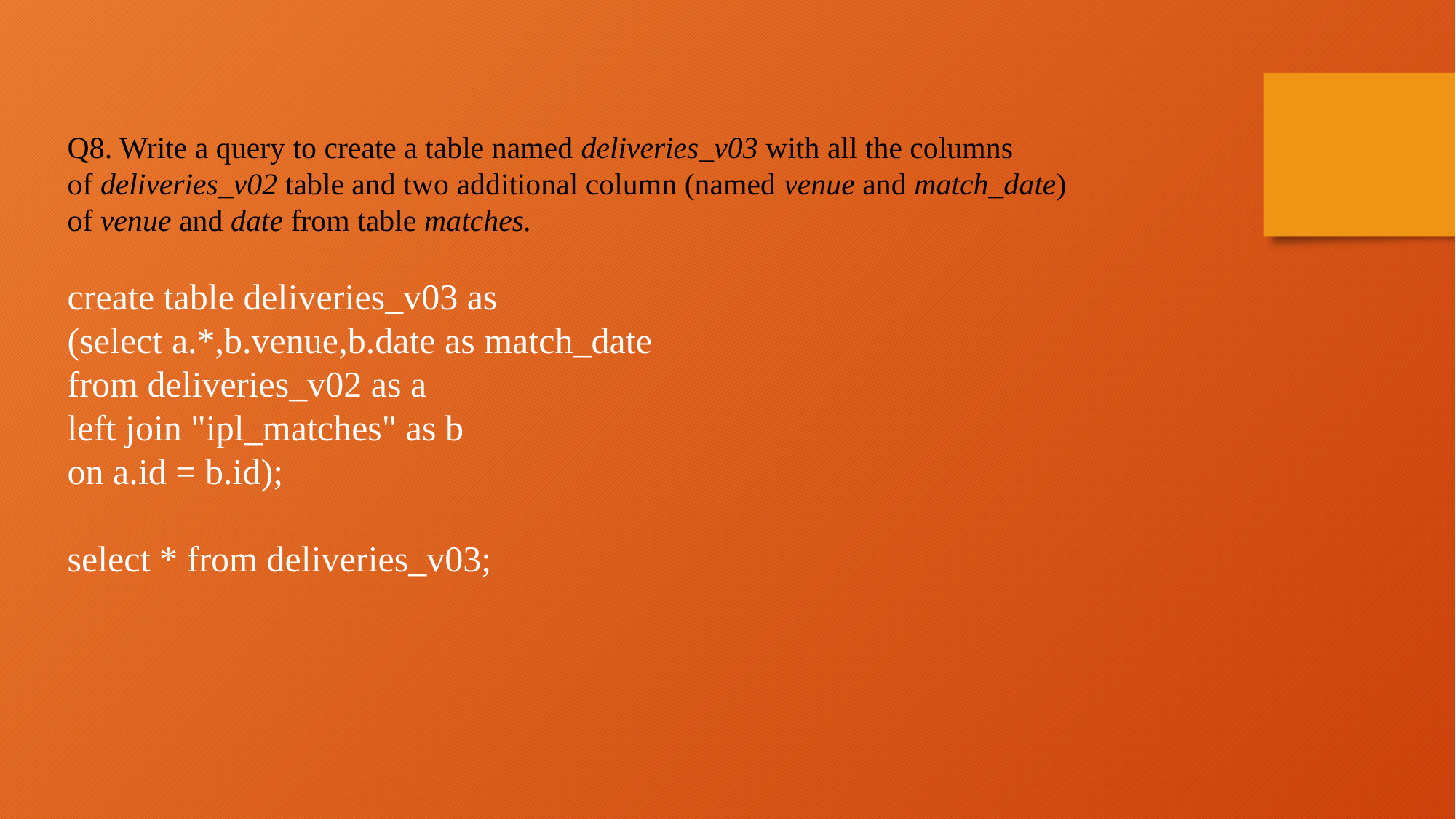

Q8. Write a query to create a table named deliveries_v03 with all the columns of deliveries_v02 table and two additional column (named venue and match_date) of venue and date from table matches.

create table deliveries_v03 as
(select a.*,b.venue,b.date as match_date
from deliveries_v02 as a
left join "ipl_matches" as b
on a.id = b.id);

select * from deliveries_v03;